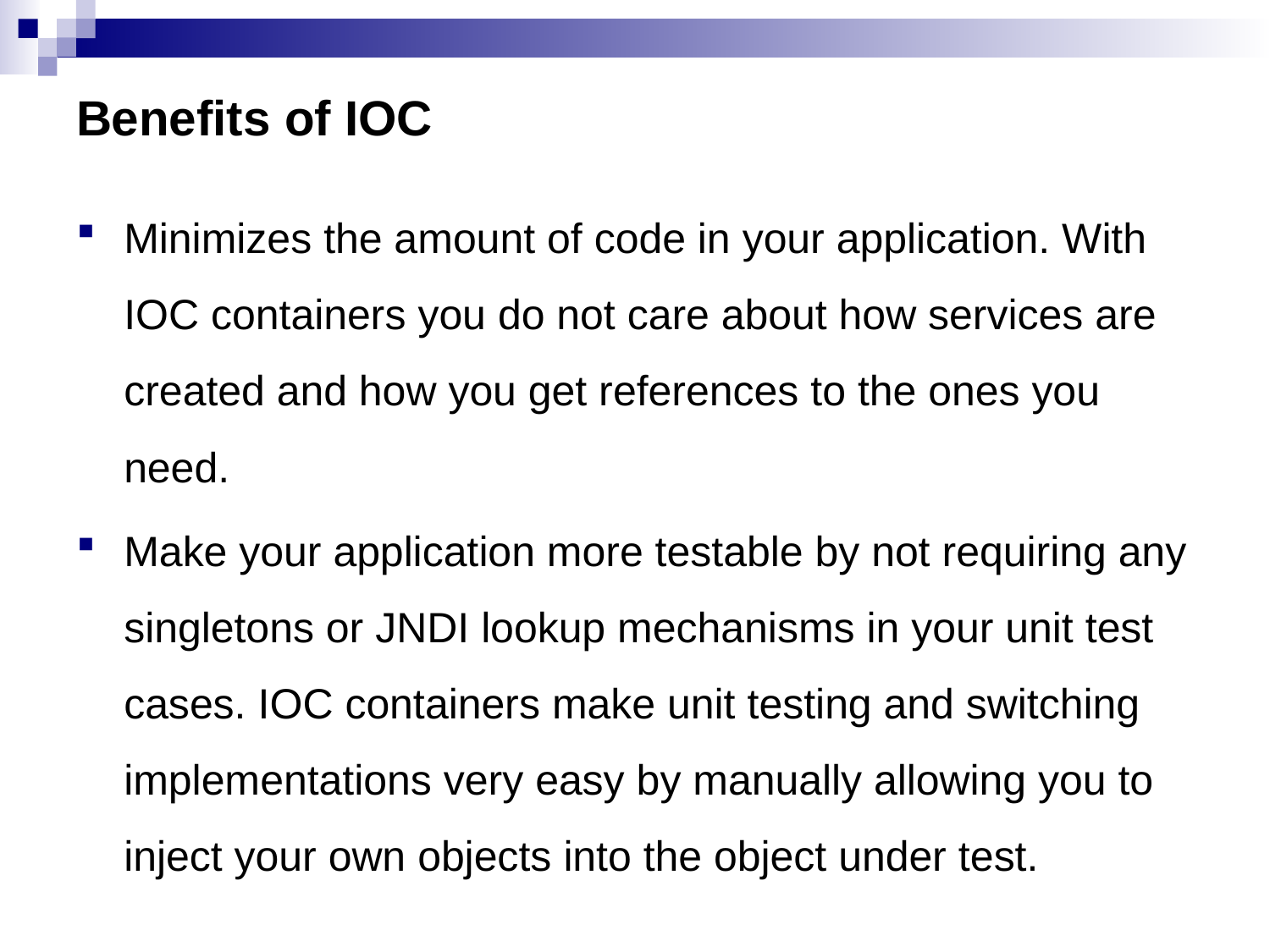

# Benefits of IOC
Minimizes the amount of code in your application. With IOC containers you do not care about how services are created and how you get references to the ones you need.
Make your application more testable by not requiring any singletons or JNDI lookup mechanisms in your unit test cases. IOC containers make unit testing and switching implementations very easy by manually allowing you to inject your own objects into the object under test.